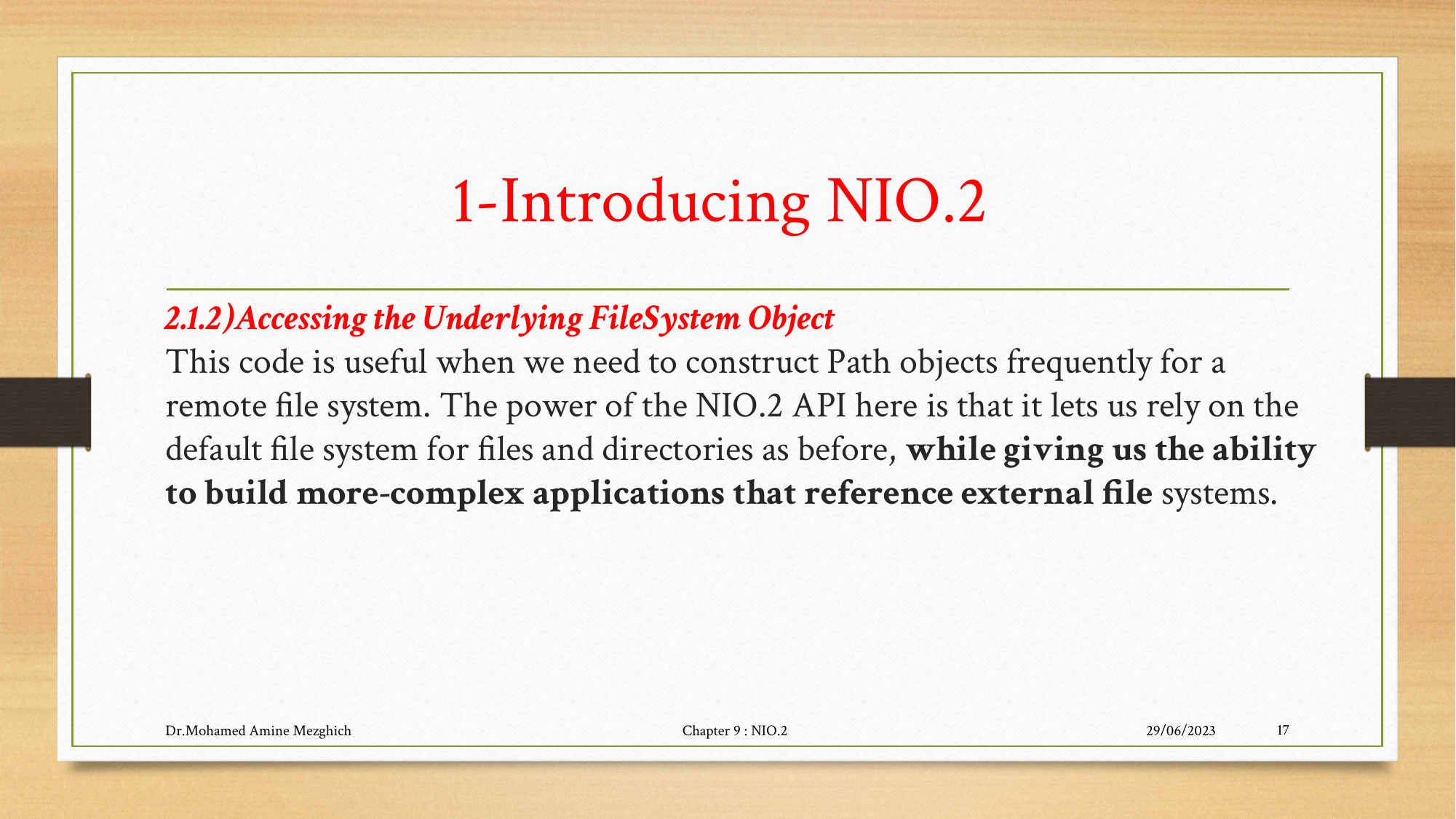

# 1-Introducing NIO.2
2.1.2)Accessing the Underlying FileSystem Object
This code is useful when we need to construct Path objects frequently for a remote file system. The power of the NIO.2 API here is that it lets us rely on the default file system for files and directories as before, while giving us the ability to build more-complex applications that reference external file systems.
Dr.Mohamed Amine Mezghich                                                                                                Chapter 9 : NIO.2
29/06/2023
17